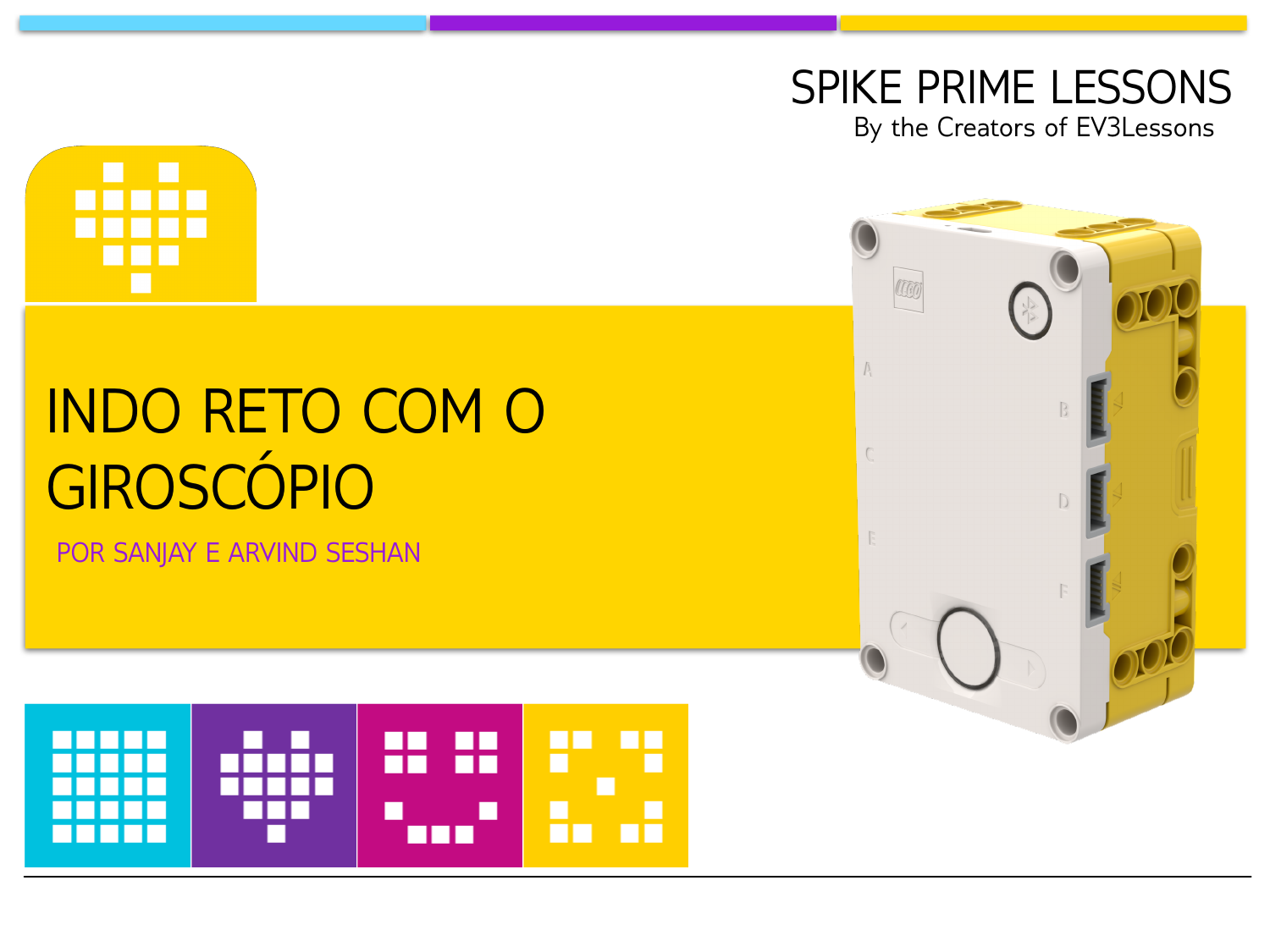

# Indo reto com o giroscópio
por SANJAY e ARVIND SESHAN